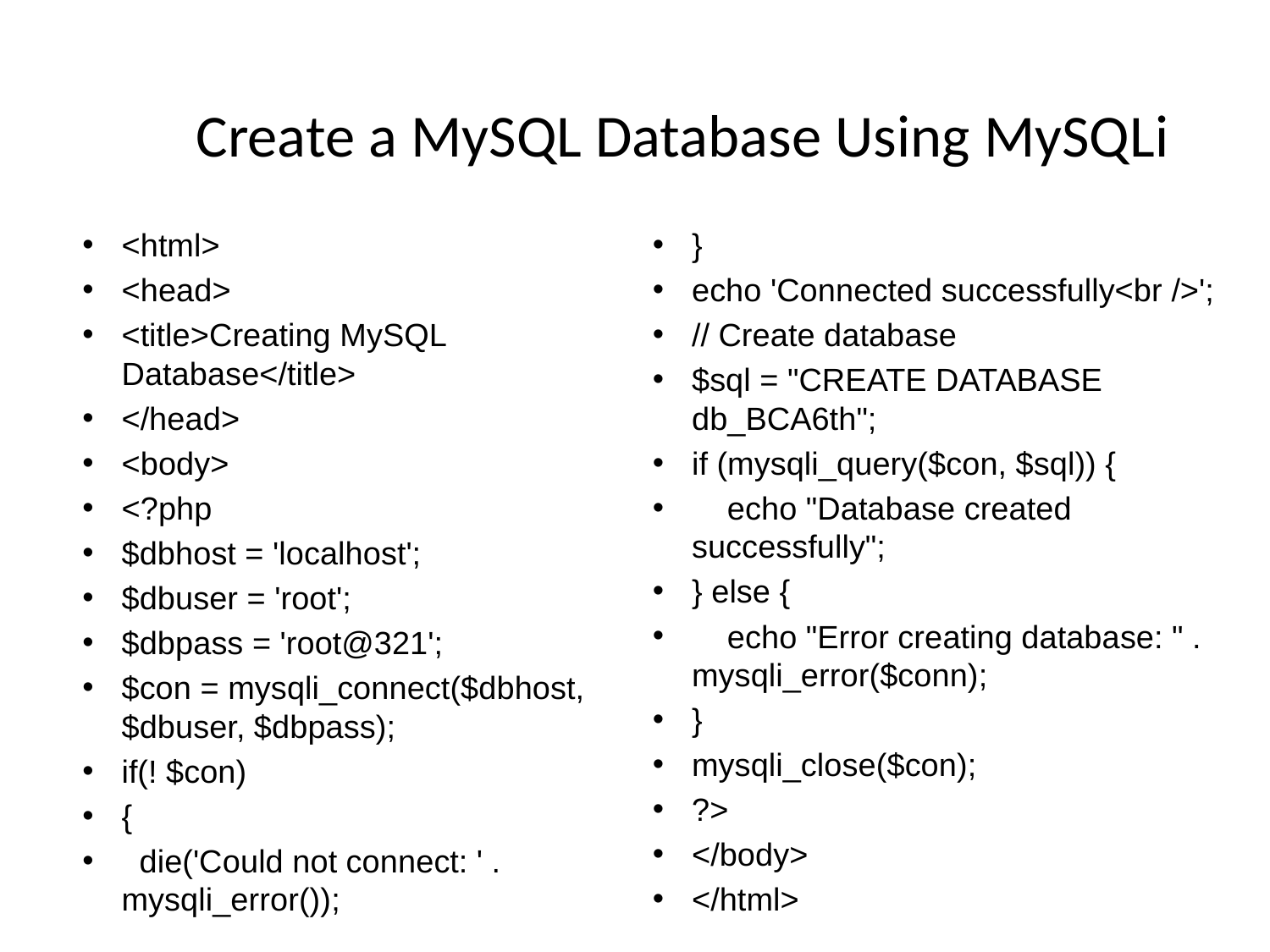

# Create a MySQL Database Using MySQLi
<html>
<head>
<title>Creating MySQL Database</title>
</head>
<body>
<?php
$dbhost = 'localhost';
$dbuser = 'root';
$dbpass = 'root@321';
$con = mysqli_connect($dbhost, $dbuser, $dbpass);
if(! $con)
{
  die('Could not connect: ' . mysqli_error());
}
echo 'Connected successfully<br />';
// Create database
$sql = "CREATE DATABASE db_BCA6th";
if (mysqli_query($con, $sql)) {
    echo "Database created successfully";
} else {
    echo "Error creating database: " . mysqli_error($conn);
}
mysqli_close($con);
?>
</body>
</html>